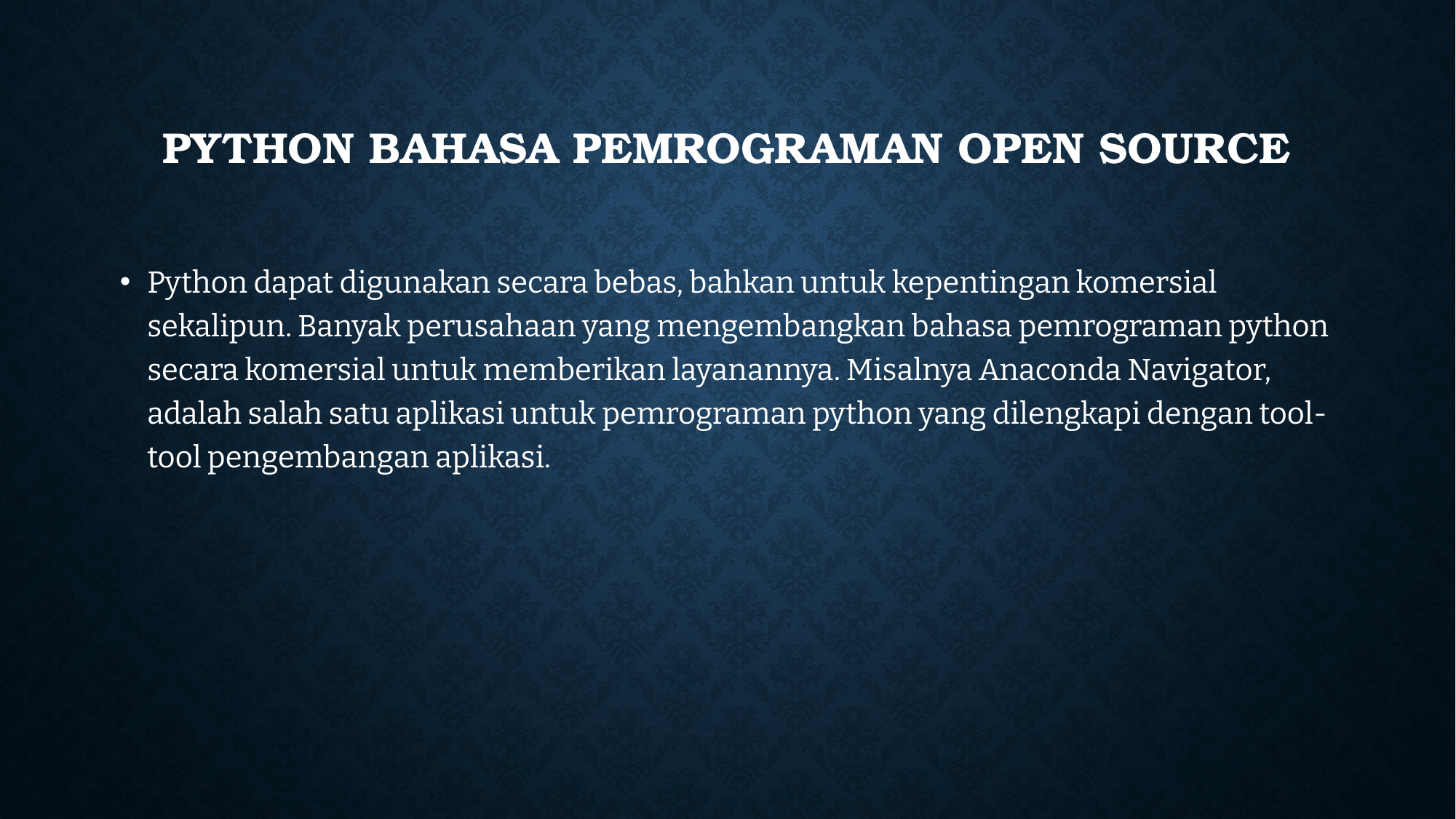

# Python Bahasa Pemrograman Open Source
Python dapat digunakan secara bebas, bahkan untuk kepentingan komersial sekalipun. Banyak perusahaan yang mengembangkan bahasa pemrograman python secara komersial untuk memberikan layanannya. Misalnya Anaconda Navigator, adalah salah satu aplikasi untuk pemrograman python yang dilengkapi dengan tool-tool pengembangan aplikasi.